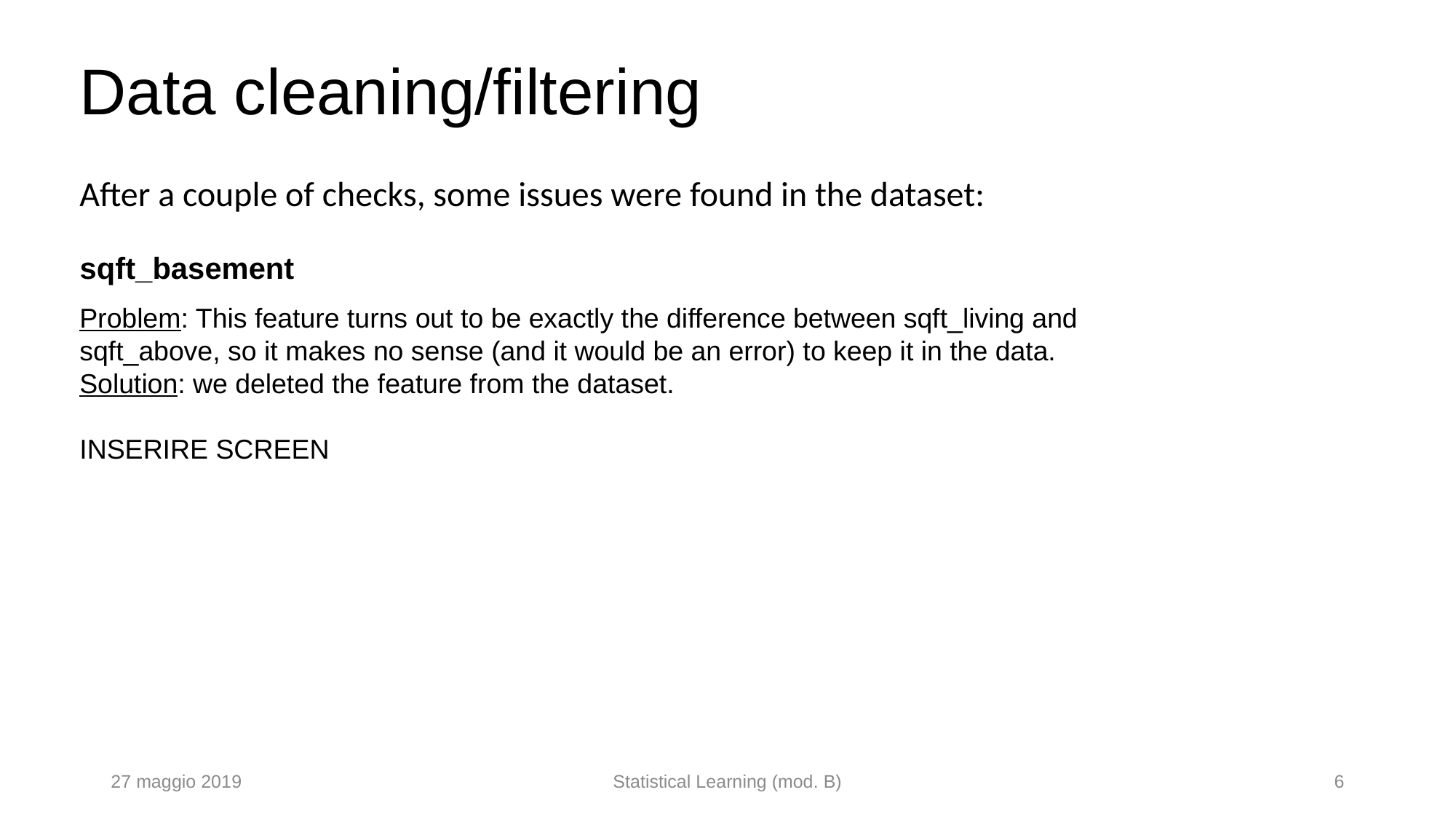

# Data cleaning/filtering
After a couple of checks, some issues were found in the dataset:
sqft_basement
Problem: This feature turns out to be exactly the difference between sqft_living and sqft_above, so it makes no sense (and it would be an error) to keep it in the data.
Solution: we deleted the feature from the dataset.

INSERIRE SCREEN
27 maggio 2019
Statistical Learning (mod. B)
6